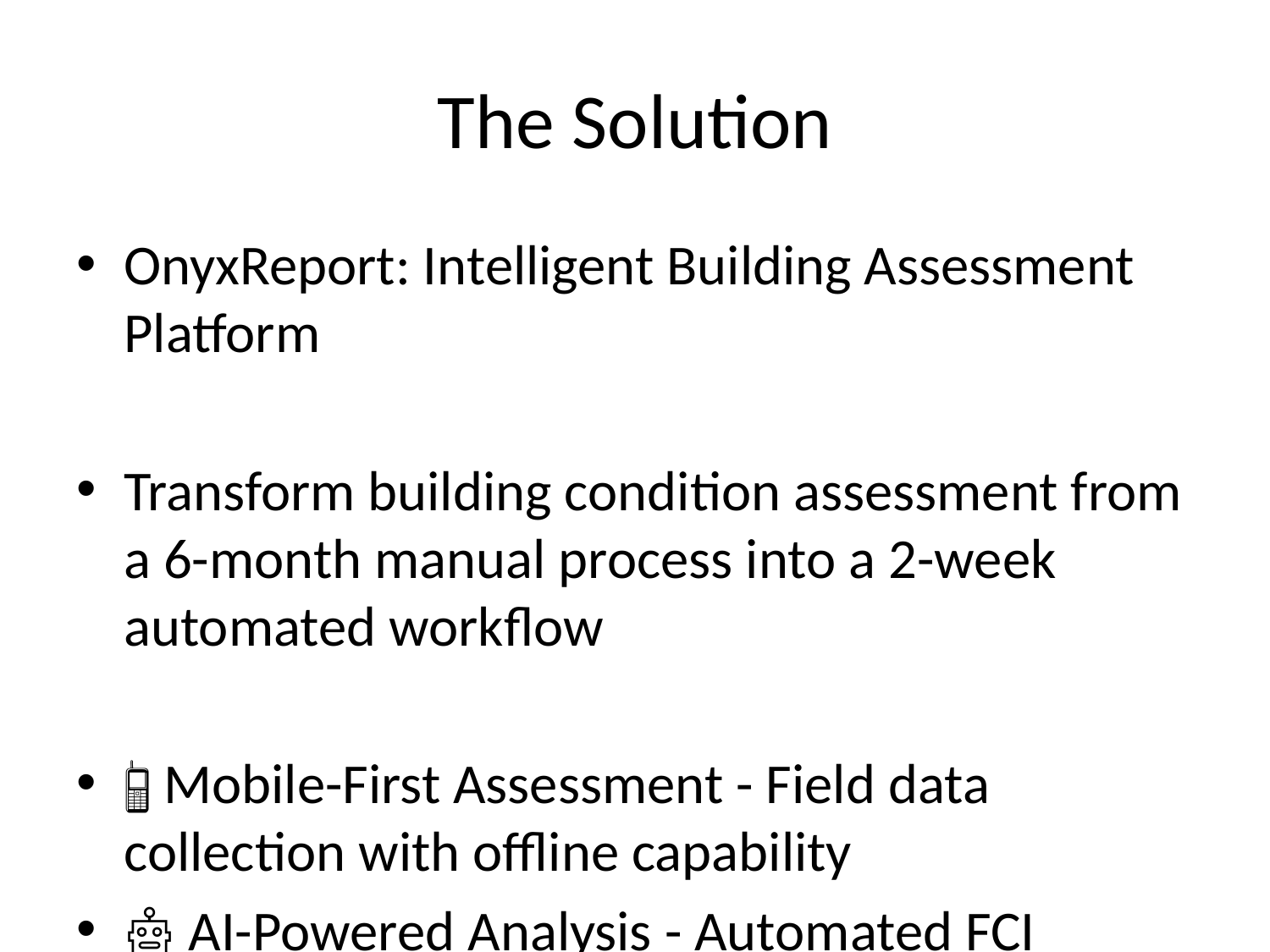

# The Solution
OnyxReport: Intelligent Building Assessment Platform

Transform building condition assessment from a 6-month manual process into a 2-week automated workflow

📱 Mobile-First Assessment - Field data collection with offline capability
🤖 AI-Powered Analysis - Automated FCI calculations and recommendations
📊 Uniformat II Compliance - Industry-standard element classification
🔄 Real-Time Dashboards - Live facility condition monitoring
📈 Predictive Maintenance - AI-driven failure prediction
📋 Professional Reports - Automated PDF/Excel generation

Differentiation:
- Only platform combining mobile assessment + AI analytics + capital planning
- Built specifically for facility condition assessment (not generic)
- Seamless integration with existing FM systems